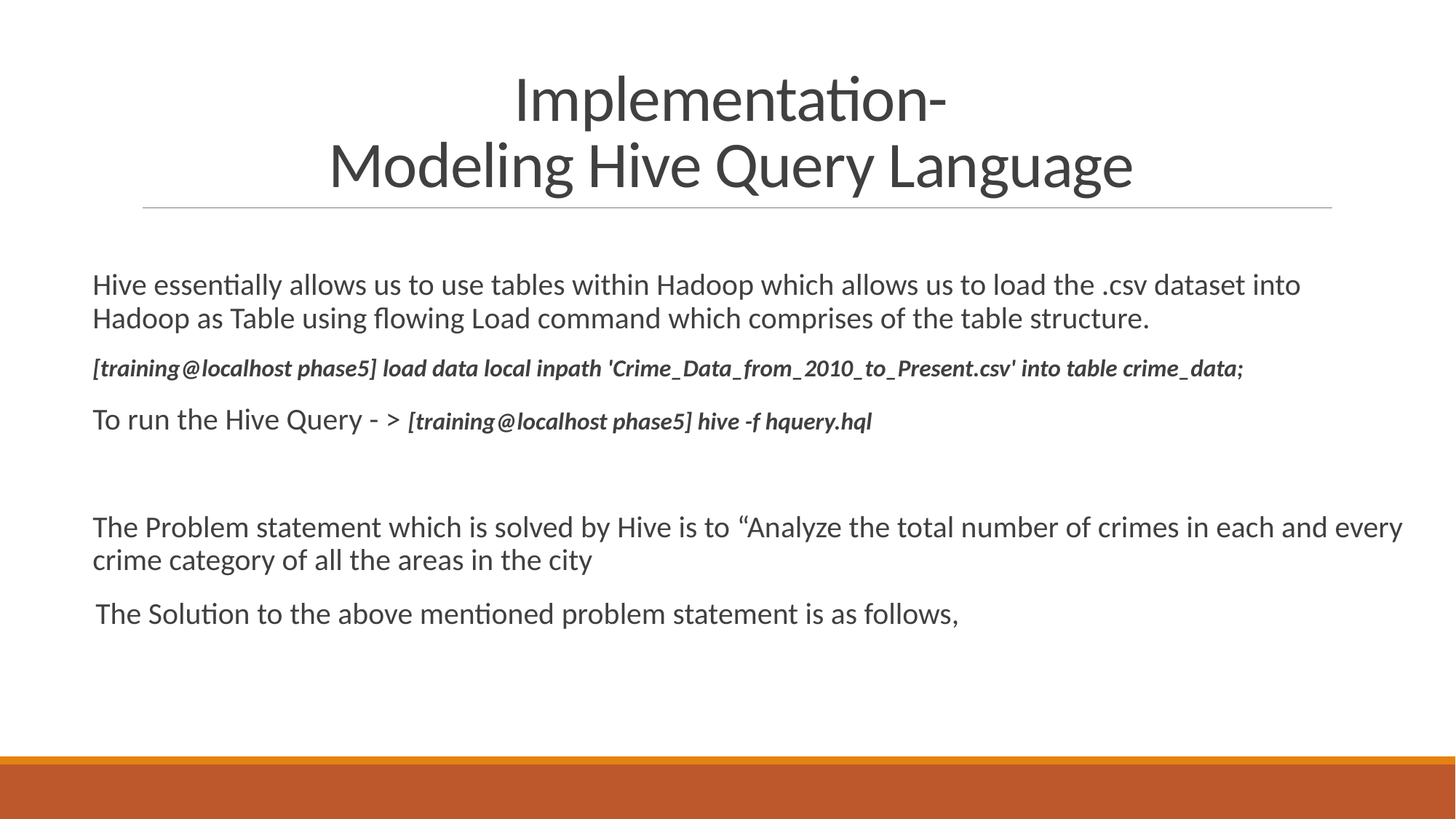

# Implementation- Modeling Hive Query Language

Hive essentially allows us to use tables within Hadoop which allows us to load the .csv dataset into Hadoop as Table using flowing Load command which comprises of the table structure.
[training@localhost phase5] load data local inpath 'Crime_Data_from_2010_to_Present.csv' into table crime_data;
To run the Hive Query - > [training@localhost phase5] hive -f hquery.hql

The Problem statement which is solved by Hive is to “Analyze the total number of crimes in each and every crime category of all the areas in the city
  The Solution to the above mentioned problem statement is as follows,